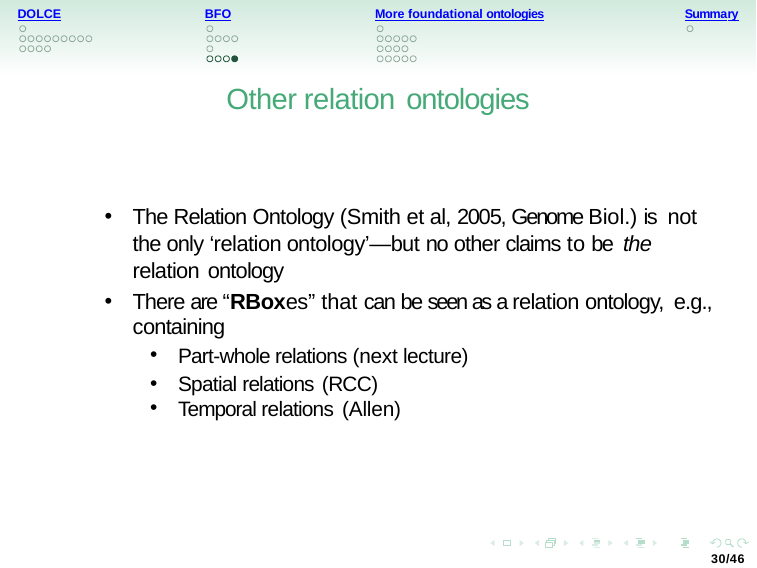

More foundational ontologies
DOLCE
BFO
Summary

Other relation ontologies
The Relation Ontology (Smith et al, 2005, Genome Biol.) is  not the only ‘relation ontology’—but no other claims to be  the relation ontology
There are “RBoxes” that can be seen as a relation ontology,  e.g., containing
Part-whole relations (next lecture)
Spatial relations (RCC)
Temporal relations (Allen)

30/46